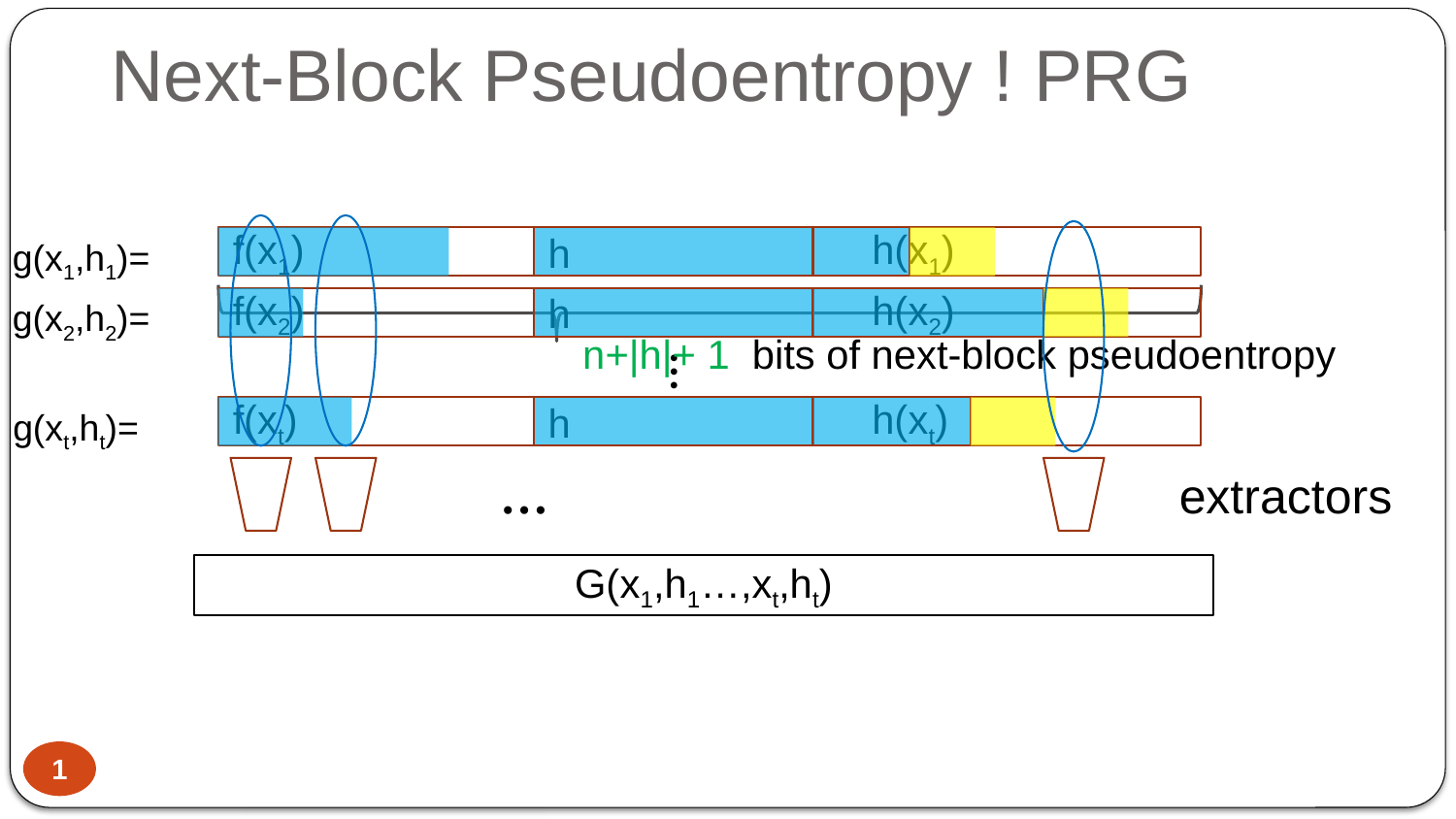

# Next-Block Pseudoentropy ! PRG

g(x1,h1)=
f(x1)

h

    h(x1)

  n+|h|+ 1  bits of next-block pseudoentropy
g(x2,h2)=
f(x2)

h

    h(x2)

…
g(xt,ht)=
f(xt)

h

    h(xt)

…

extractors
G(x1,h1…,xt,ht)
1